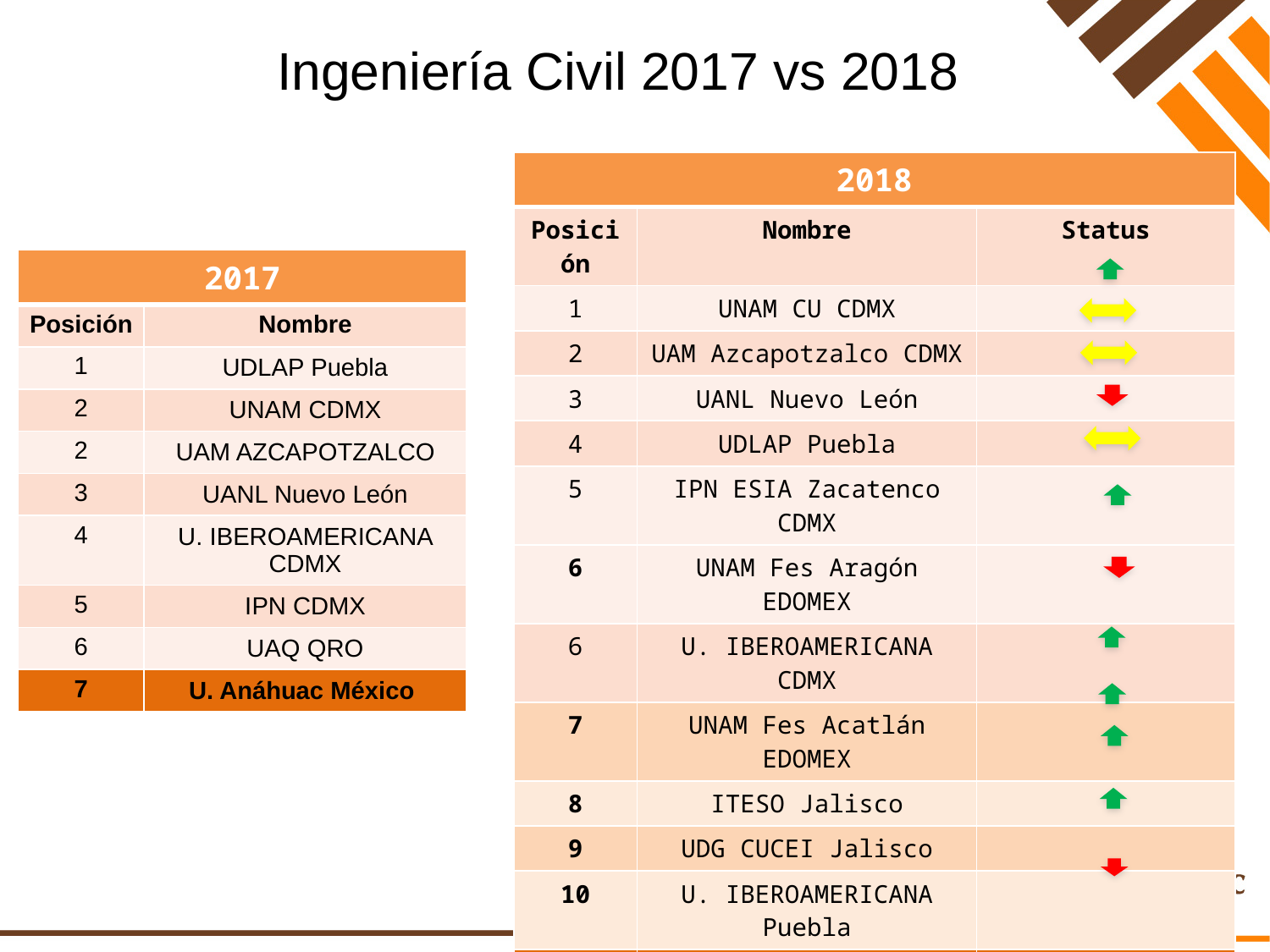

# Ingeniería Civil 2017 vs 2018
| 2018 |  |  |
| --- | --- | --- |
| Posición | Nombre | Status |
| 1 | UNAM CU CDMX |  |
| 2 | UAM Azcapotzalco CDMX |  |
| 3 | UANL Nuevo León |  |
| 4 | UDLAP Puebla |  |
| 5 | IPN ESIA Zacatenco CDMX |  |
| 6 | UNAM Fes Aragón EDOMEX |  |
| 6 | U. IBEROAMERICANA CDMX |  |
| 7 | UNAM Fes Acatlán EDOMEX |  |
| 8 | ITESO Jalisco |  |
| 9 | UDG CUCEI Jalisco |  |
| 10 | U. IBEROAMERICANA Puebla |  |
| 10 | U. Anáhuac México Edomex |  |
| 2017 |  |
| --- | --- |
| Posición | Nombre |
| 1 | UDLAP Puebla |
| 2 | UNAM CDMX |
| 2 | UAM AZCAPOTZALCO |
| 3 | UANL Nuevo León |
| 4 | U. IBEROAMERICANA CDMX |
| 5 | IPN CDMX |
| 6 | UAQ QRO |
| 7 | U. Anáhuac México |